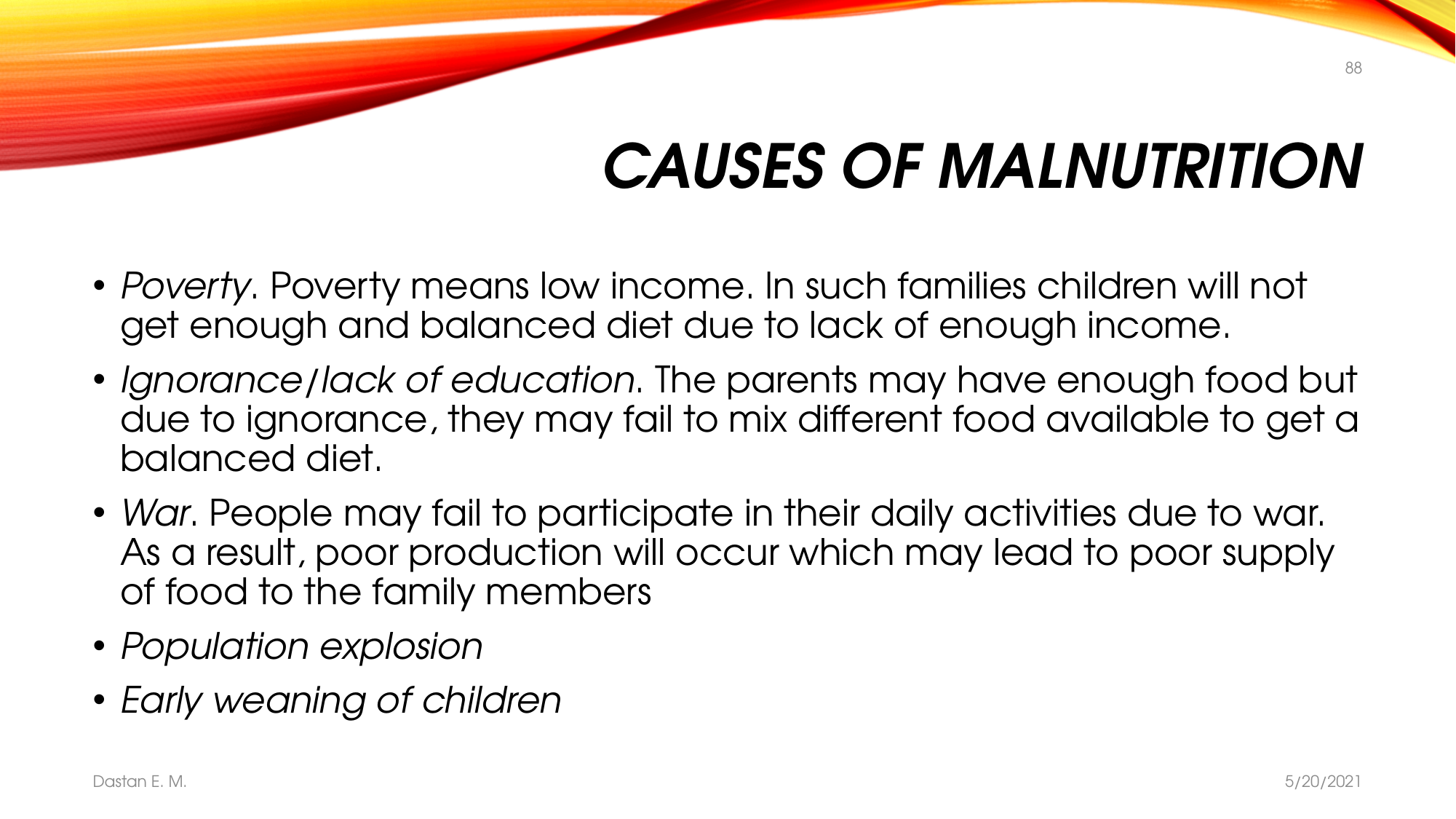

88
# Causes of Malnutrition
Poverty. Poverty means low income. In such families children will not get enough and balanced diet due to lack of enough income.
Ignorance/lack of education. The parents may have enough food but due to ignorance, they may fail to mix different food available to get a balanced diet.
War. People may fail to participate in their daily activities due to war. As a result, poor production will occur which may lead to poor supply of food to the family members
Population explosion
Early weaning of children
Dastan E. M.
5/20/2021